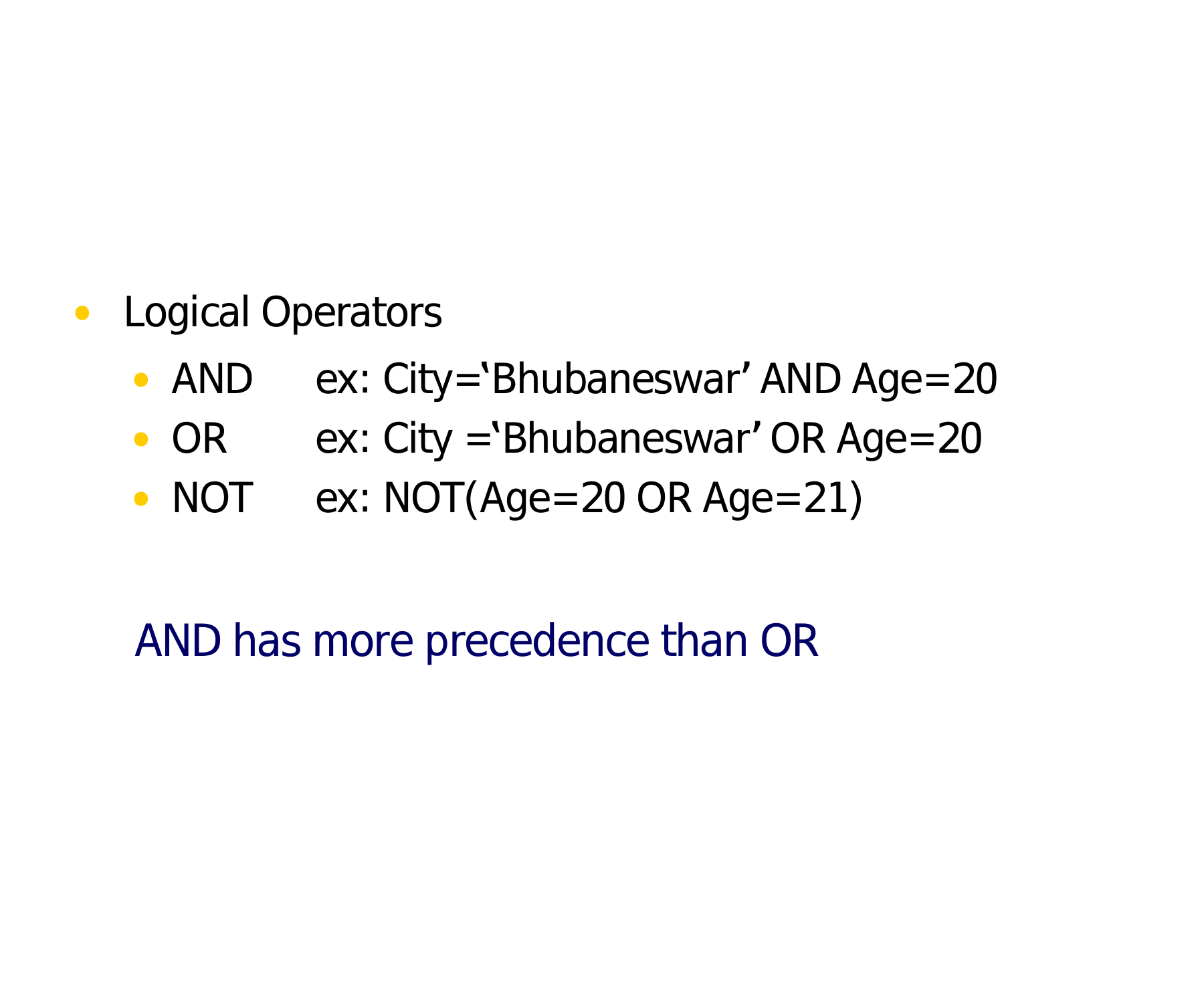

•   Logical Operators
•  AND
•  OR
•  NOT
ex: City=‘Bhubaneswar’ AND Age=20
ex: City =‘Bhubaneswar’ OR Age=20
ex: NOT(Age=20 OR Age=21)
AND has more precedence than OR